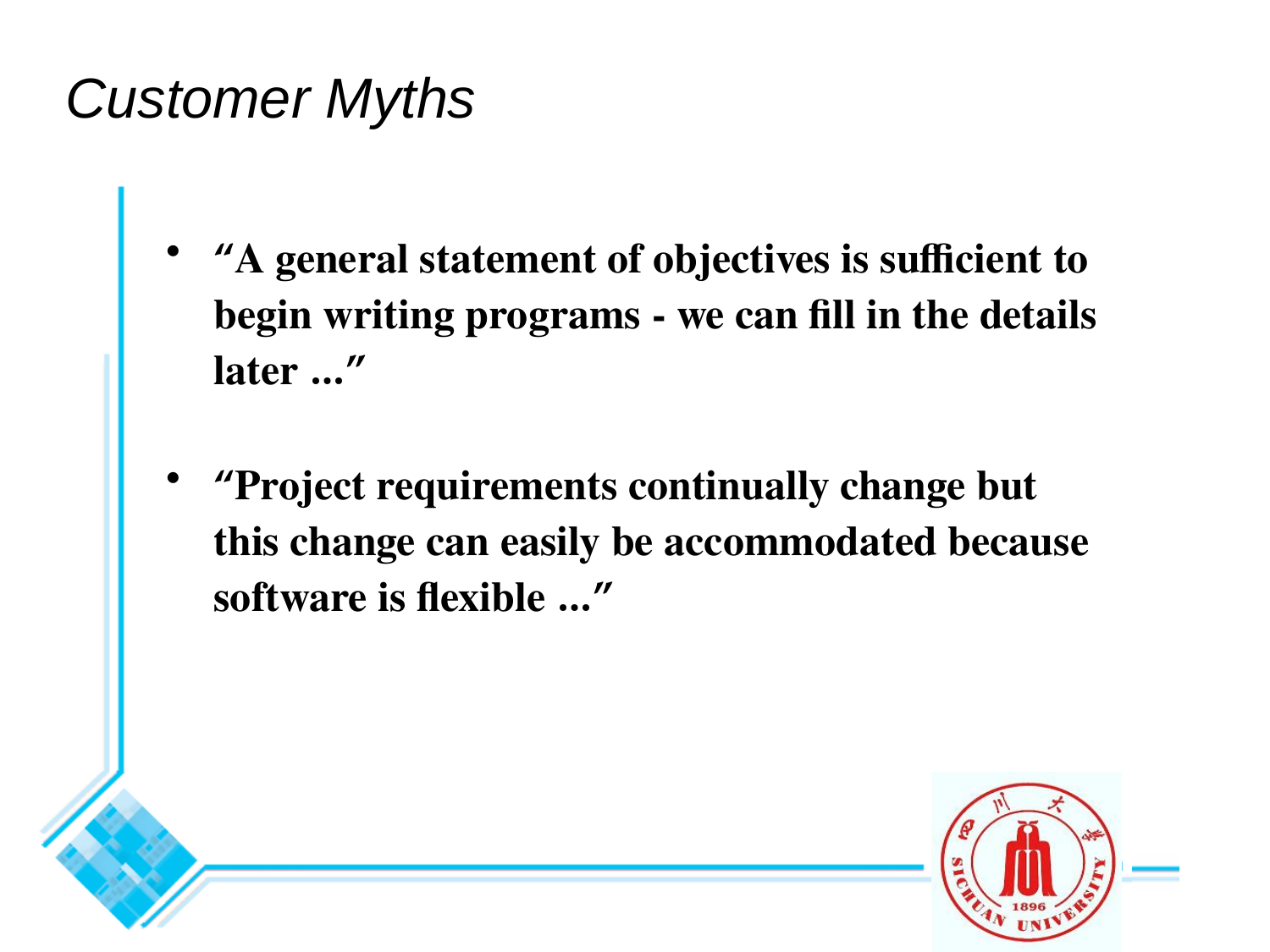

# Customer Myths
“A general statement of objectives is sufficient to begin writing programs - we can fill in the details later …”
“Project requirements continually change but this change can easily be accommodated because software is flexible …”
38